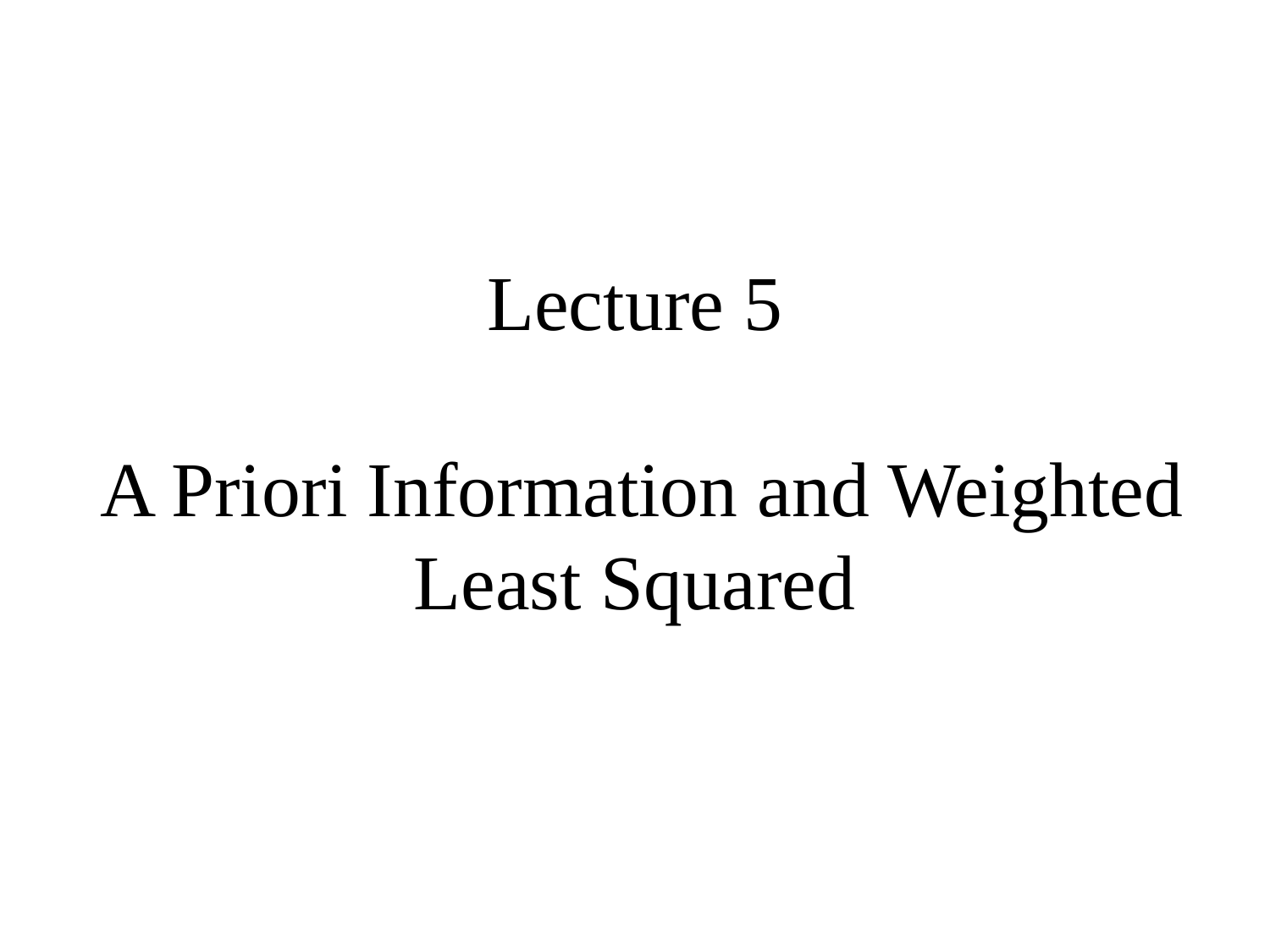

# Lecture 5 A Priori Information and Weighted Least Squared